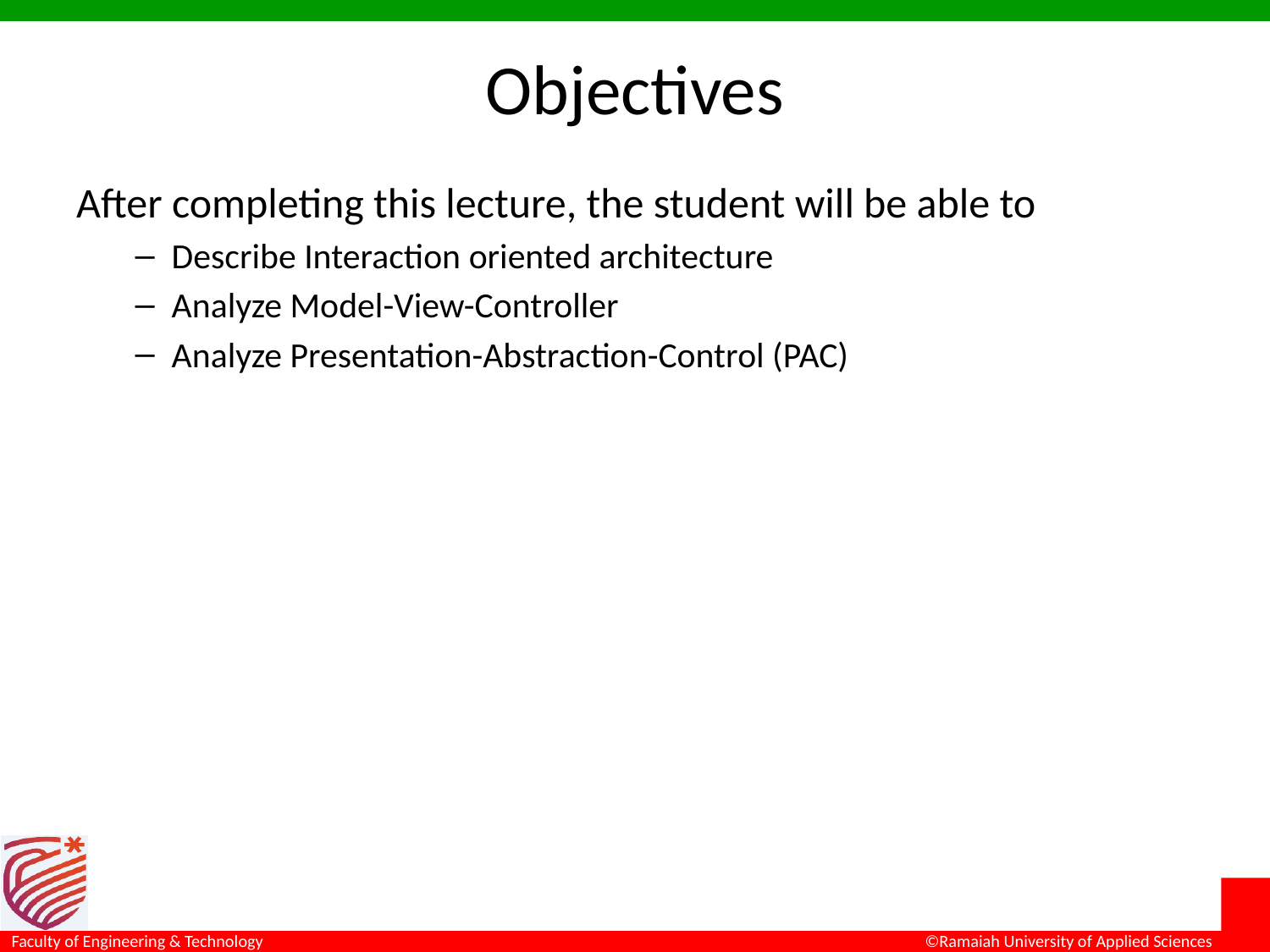

# Objectives
After completing this lecture, the student will be able to
Describe Interaction oriented architecture
Analyze Model-View-Controller
Analyze Presentation-Abstraction-Control (PAC)